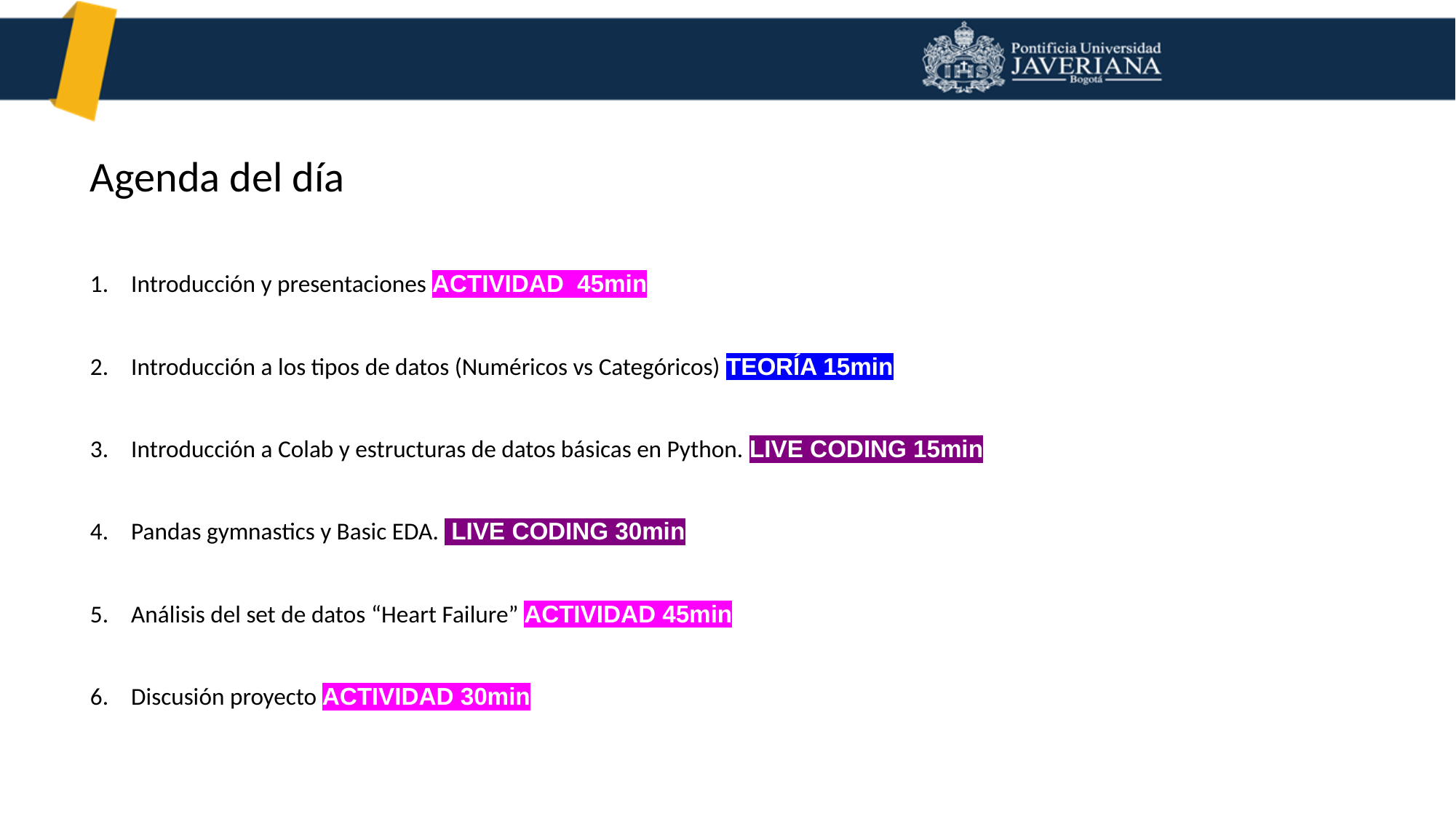

Agenda del día
Introducción y presentaciones ACTIVIDAD  45min

Introducción a los tipos de datos (Numéricos vs Categóricos) TEORÍA 15min

Introducción a Colab y estructuras de datos básicas en Python. LIVE CODING 15min

Pandas gymnastics y Basic EDA.  LIVE CODING 30min

Análisis del set de datos “Heart Failure” ACTIVIDAD 45min

Discusión proyecto ACTIVIDAD 30min